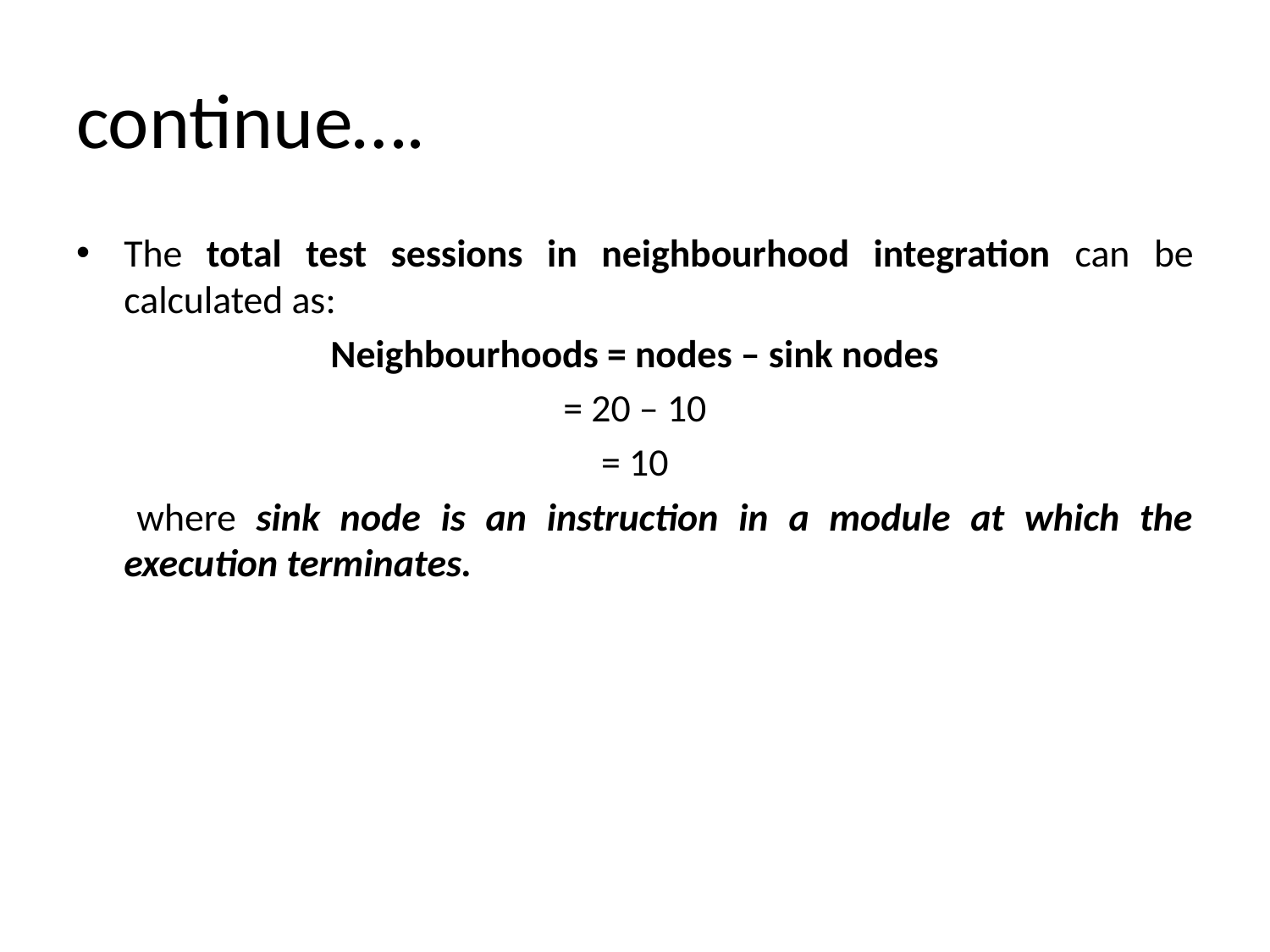

# continue….
The total test sessions in neighbourhood integration can be calculated as:
Neighbourhoods = nodes – sink nodes
= 20 – 10
= 10
   where sink node is an instruction in a module at which the execution terminates.